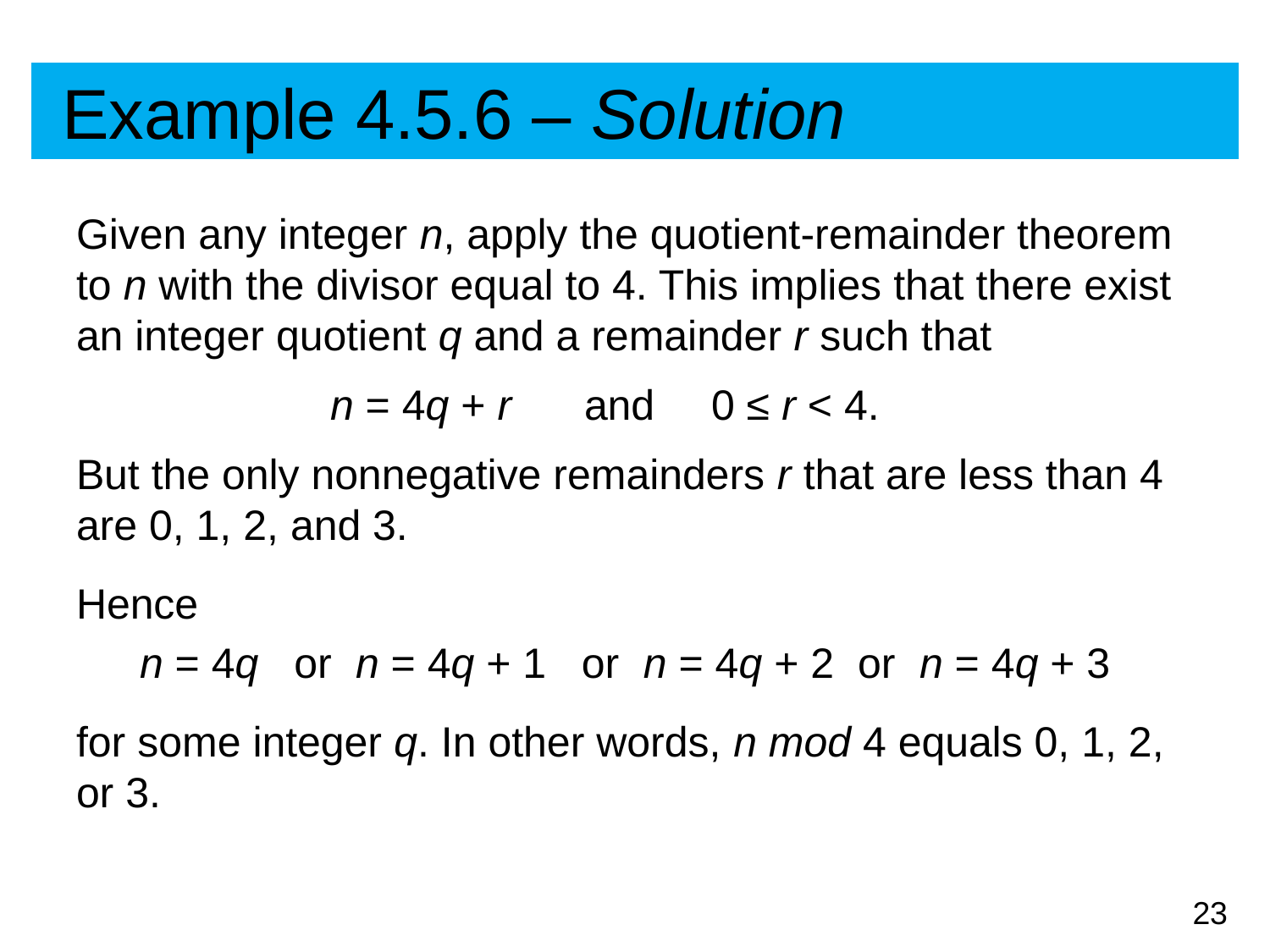

# Example 4.5.6 – Solution
Given any integer n, apply the quotient-remainder theorem to n with the divisor equal to 4. This implies that there exist an integer quotient q and a remainder r such that

		n = 4q + r  	and 	0 ≤ r < 4.

But the only nonnegative remainders r that are less than 4 are 0, 1, 2, and 3.

Hence
n = 4q   or  n = 4q + 1   or  n = 4q + 2  or  n = 4q + 3

for some integer q. In other words, n mod 4 equals 0, 1, 2, or 3.